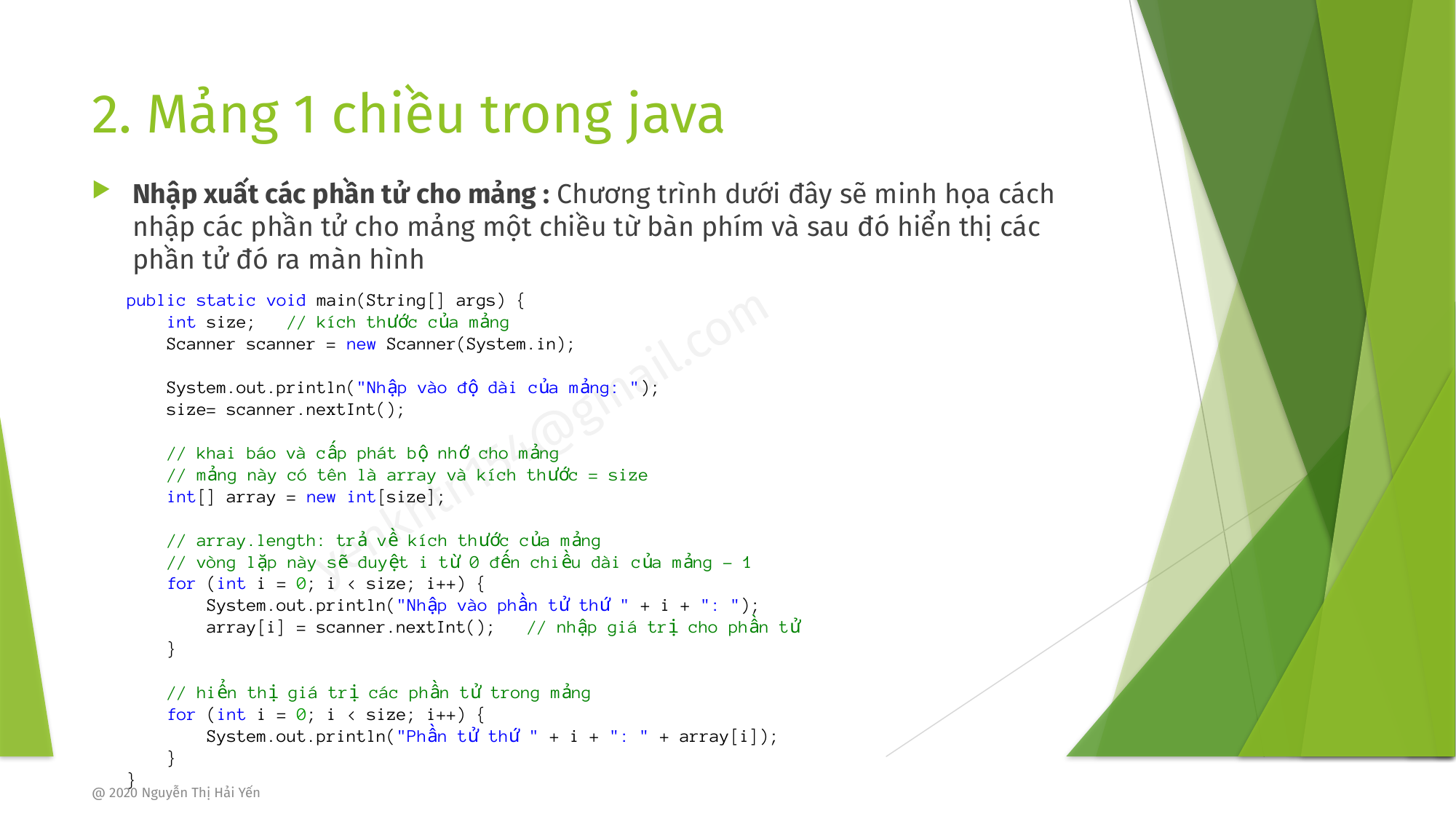

# 2. Mảng 1 chiều trong java
Nhập xuất các phần tử cho mảng : Chương trình dưới đây sẽ minh họa cách nhập các phần tử cho mảng một chiều từ bàn phím và sau đó hiển thị các phần tử đó ra màn hình

public static void main(String[] args) {
    int size;   // kích thước của mảng
    Scanner scanner = new Scanner(System.in);

    System.out.println("Nhập vào độ dài của mảng: ");
    size= scanner.nextInt();

    // khai báo và cấp phát bộ nhớ cho mảng
    // mảng này có tên là array và kích thước = size
    int[] array = new int[size];

    // array.length: trả về kích thước của mảng
    // vòng lặp này sẽ duyệt i từ 0 đến chiều dài của mảng - 1
    for (int i = 0; i < size; i++) {
        System.out.println("Nhập vào phần tử thứ " + i + ": ");
        array[i] = scanner.nextInt();   // nhập giá trị cho phần tử
    }

    // hiển thị giá trị các phần tử trong mảng
    for (int i = 0; i < size; i++) {
        System.out.println("Phần tử thứ " + i + ": " + array[i]);
    }
}
@ 2020 Nguyễn Thị Hải Yến